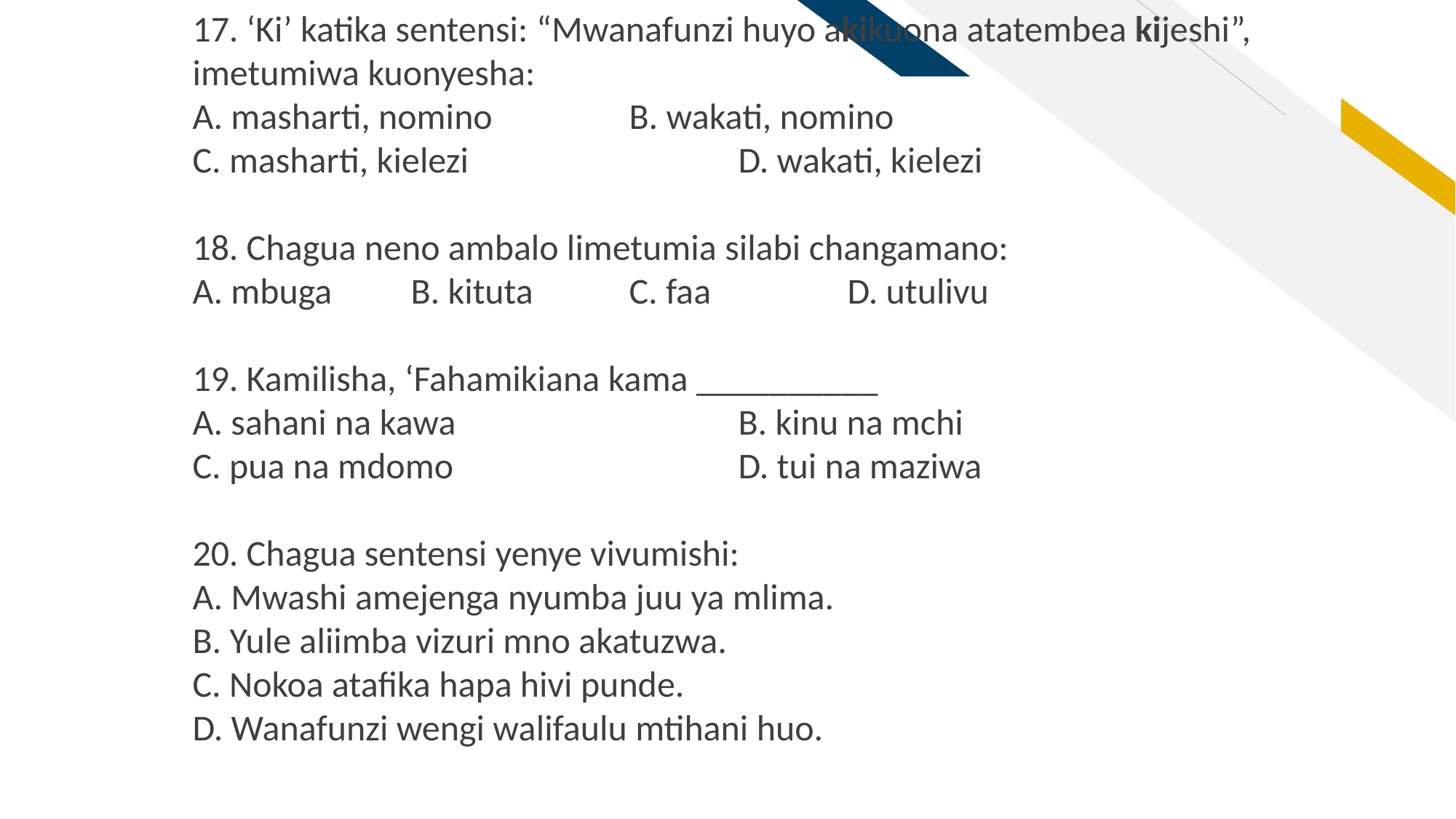

17. ‘Ki’ katika sentensi: “Mwanafunzi huyo akikuona atatembea kijeshi”, imetumiwa kuonyesha:
A. masharti, nomino 		B. wakati, nomino
C. masharti, kielezi 			D. wakati, kielezi

18. Chagua neno ambalo limetumia silabi changamano:
A. mbuga 	B. kituta 	C. faa 		D. utulivu

19. Kamilisha, ‘Fahamikiana kama __________
A. sahani na kawa 			B. kinu na mchi
C. pua na mdomo 			D. tui na maziwa

20. Chagua sentensi yenye vivumishi:
A. Mwashi amejenga nyumba juu ya mlima.
B. Yule aliimba vizuri mno akatuzwa.
C. Nokoa atafika hapa hivi punde.
D. Wanafunzi wengi walifaulu mtihani huo.